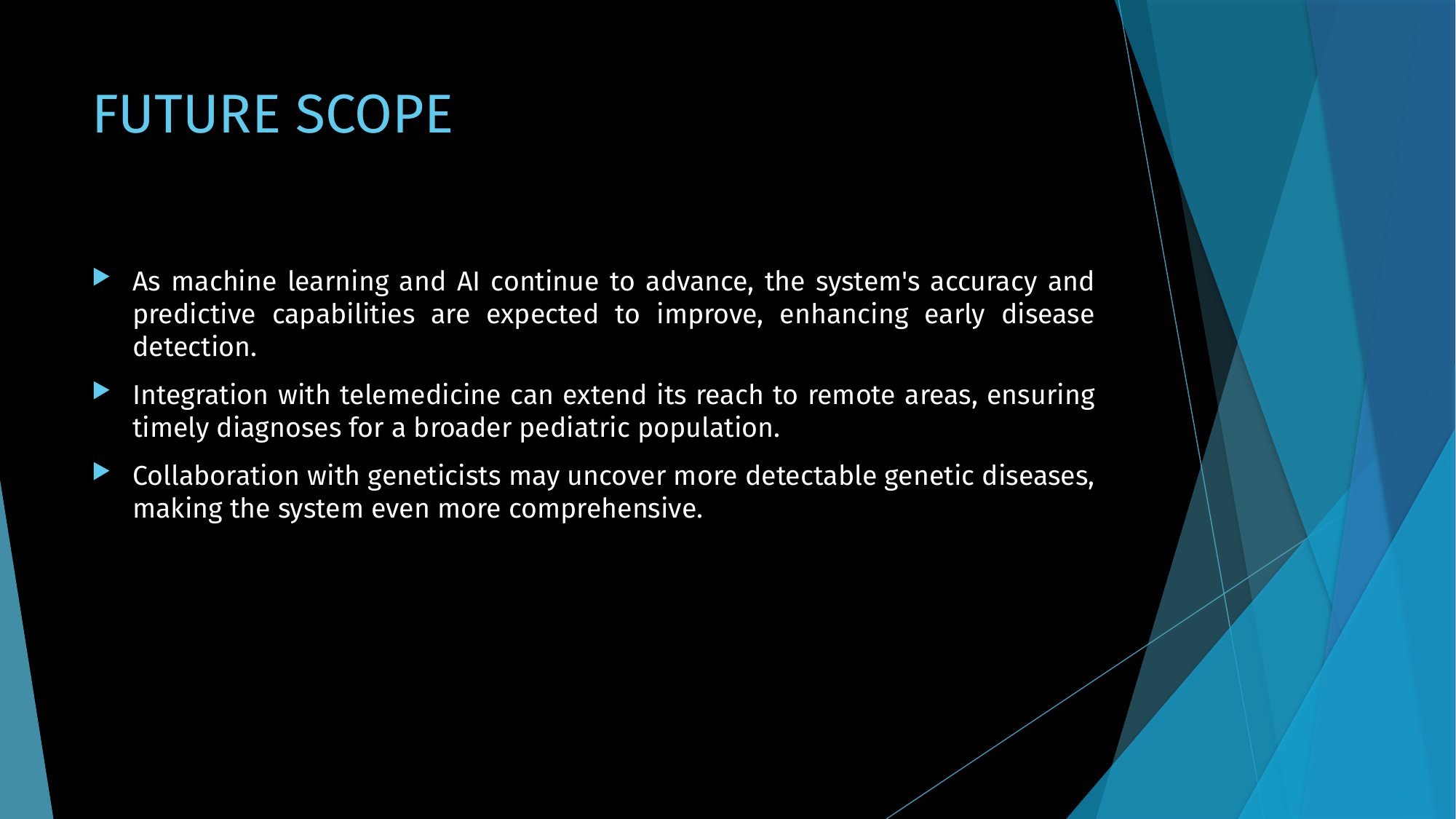

# FUTURE SCOPE
As machine learning and AI continue to advance, the system's accuracy and predictive capabilities are expected to improve, enhancing early disease detection.
Integration with telemedicine can extend its reach to remote areas, ensuring timely diagnoses for a broader pediatric population.
Collaboration with geneticists may uncover more detectable genetic diseases, making the system even more comprehensive.